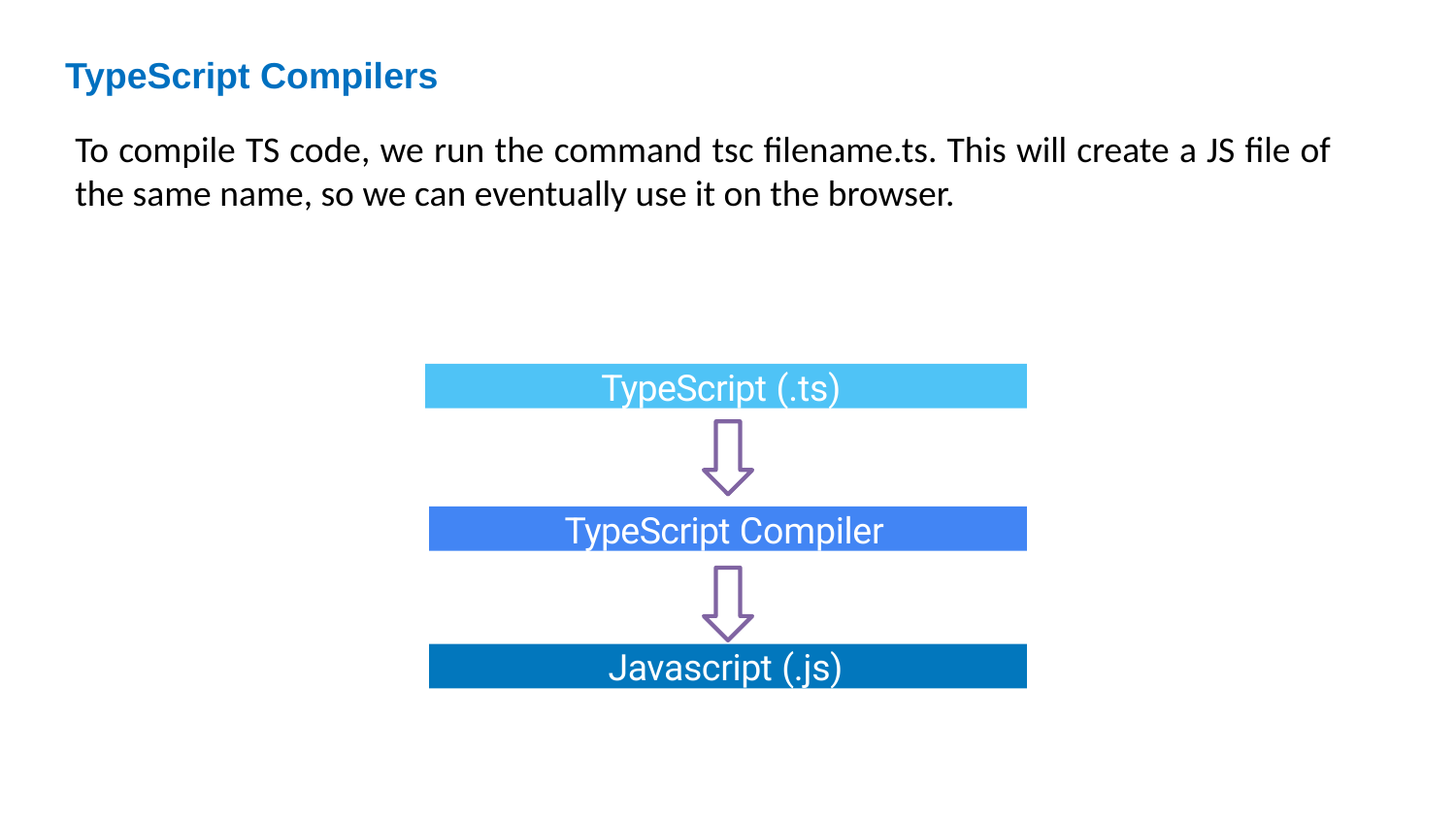

What is TypeScript?
TypeScript Compilers
To compile TS code, we run the command tsc filename.ts. This will create a JS file of the same name, so we can eventually use it on the browser.
TypeScript (.ts)

TypeScript Compiler

Javascript (.js)